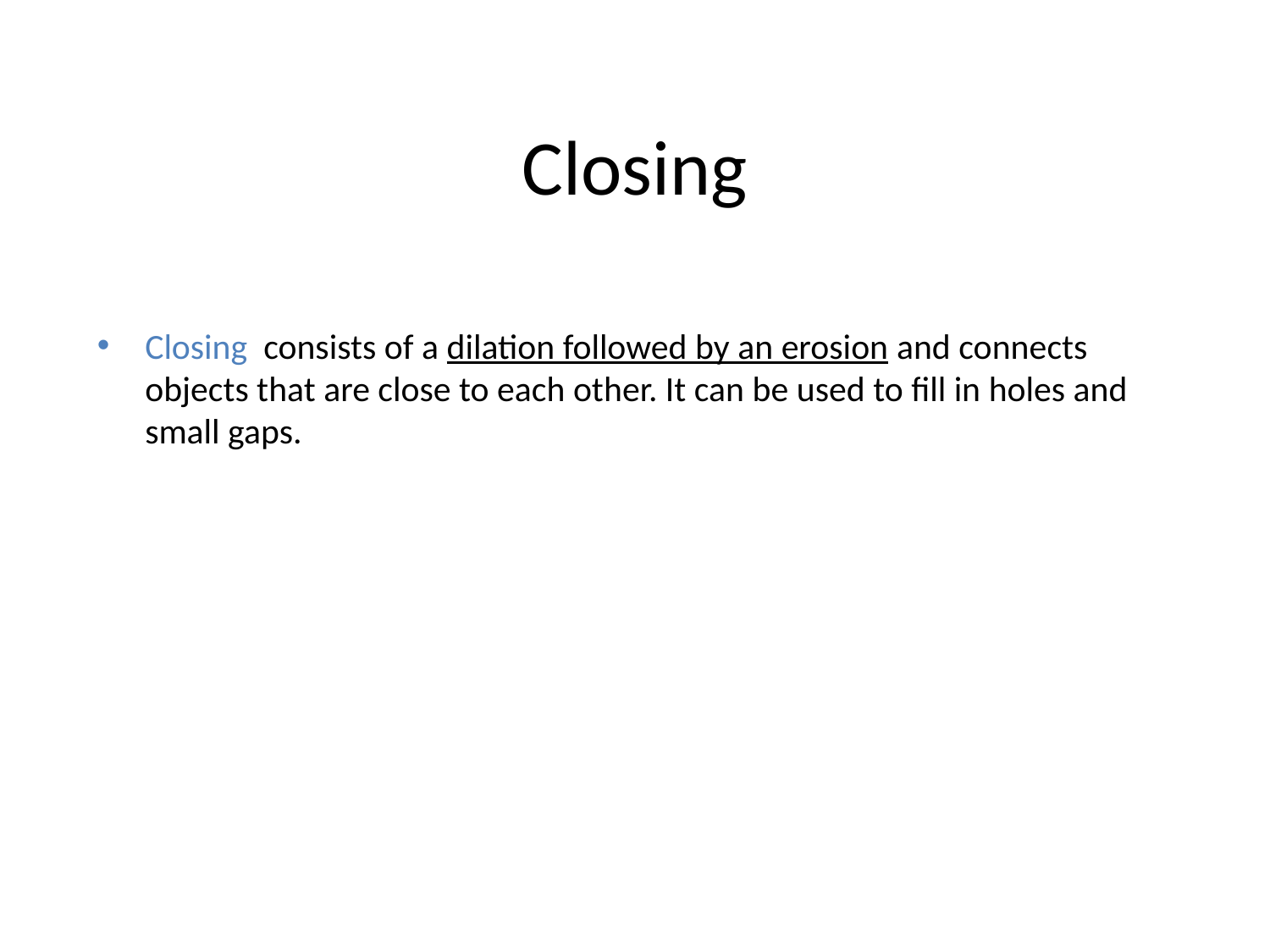

# Closing
Closing  consists of a dilation followed by an erosion and connects objects that are close to each other. It can be used to fill in holes and small gaps.